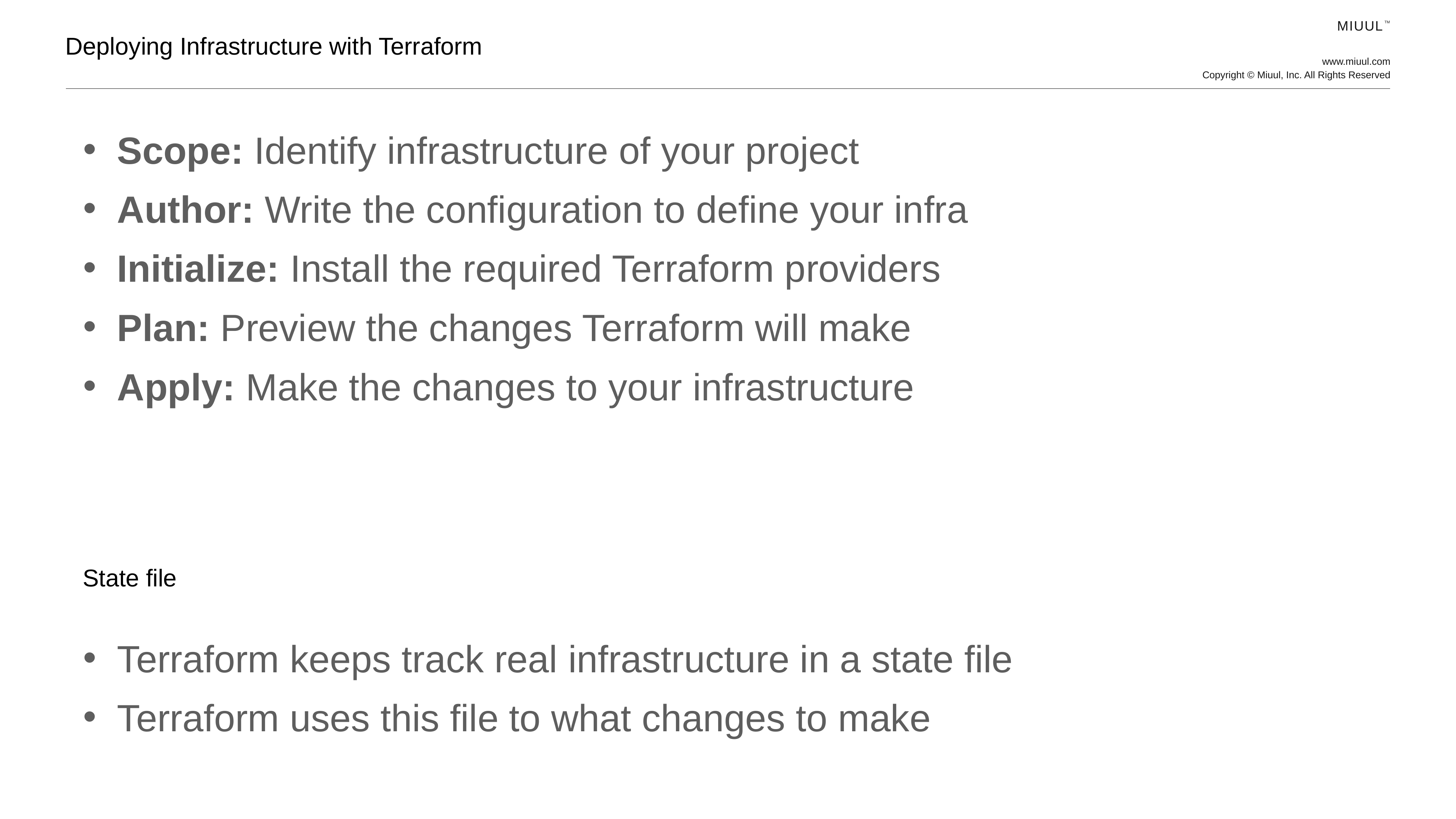

Deploying Infrastructure with Terraform
Scope: Identify infrastructure of your project
Author: Write the configuration to define your infra
Initialize: Install the required Terraform providers
Plan: Preview the changes Terraform will make
Apply: Make the changes to your infrastructure
State file
Terraform keeps track real infrastructure in a state file
Terraform uses this file to what changes to make